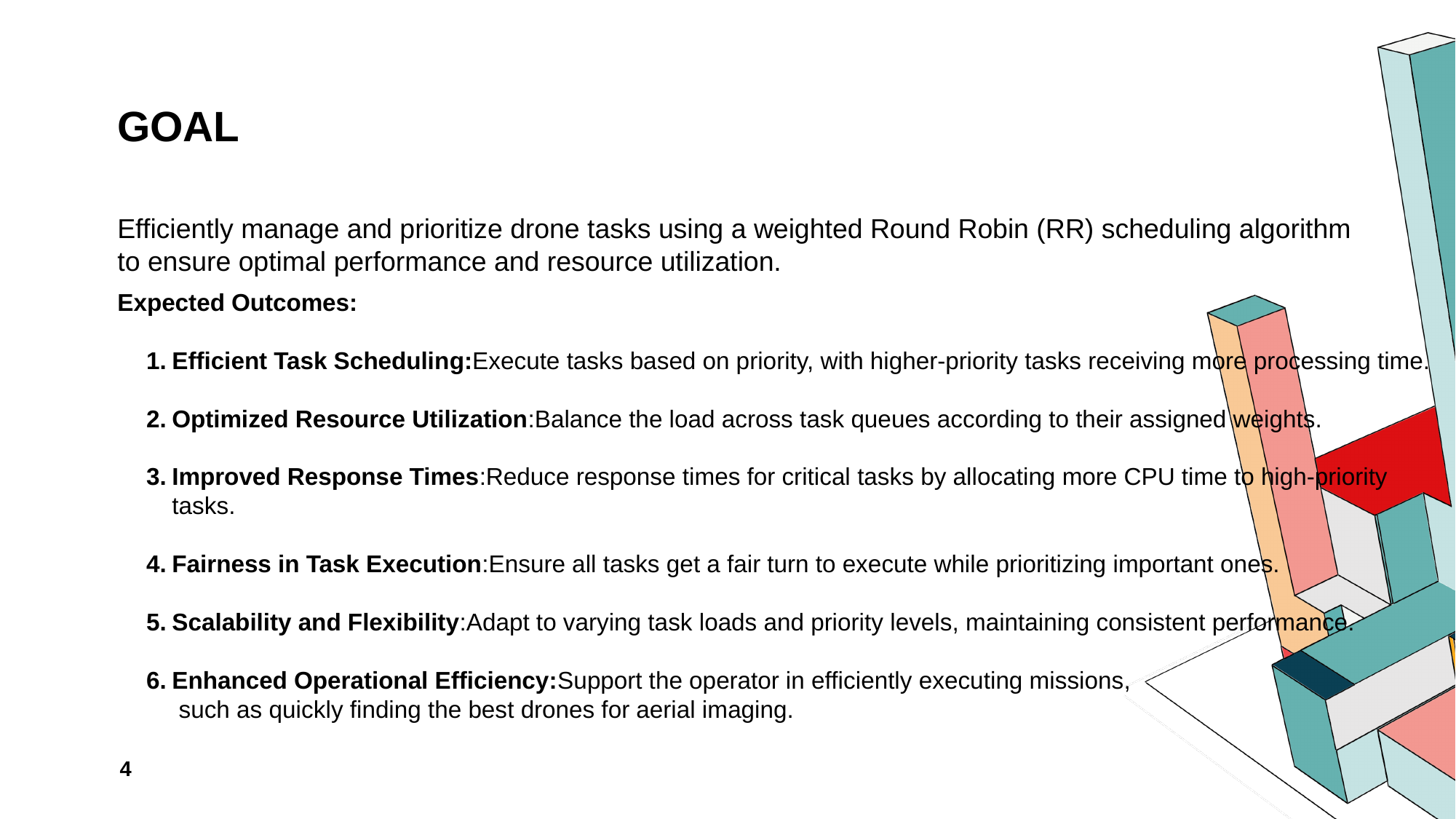

# Goal
Efficiently manage and prioritize drone tasks using a weighted Round Robin (RR) scheduling algorithm
to ensure optimal performance and resource utilization.

Expected Outcomes:

Efficient Task Scheduling:Execute tasks based on priority, with higher-priority tasks receiving more processing time.

Optimized Resource Utilization:Balance the load across task queues according to their assigned weights.

Improved Response Times:Reduce response times for critical tasks by allocating more CPU time to high-priority tasks.

Fairness in Task Execution:Ensure all tasks get a fair turn to execute while prioritizing important ones.

Scalability and Flexibility:Adapt to varying task loads and priority levels, maintaining consistent performance.

Enhanced Operational Efficiency:Support the operator in efficiently executing missions,
 such as quickly finding the best drones for aerial imaging.

4